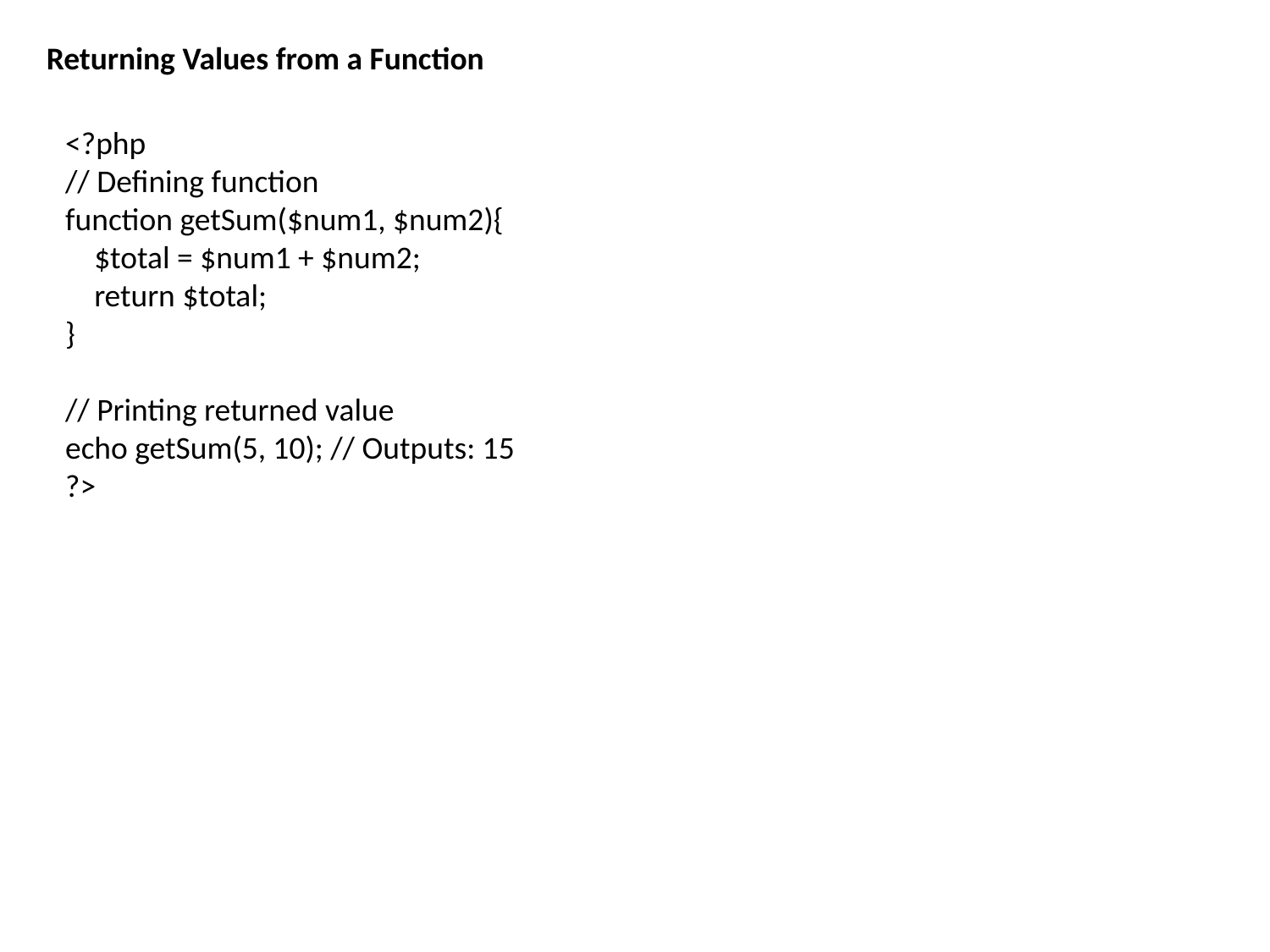

Returning Values from a Function
<?php
// Defining function
function getSum($num1, $num2){
    $total = $num1 + $num2;
    return $total;
}

// Printing returned value
echo getSum(5, 10); // Outputs: 15
?>